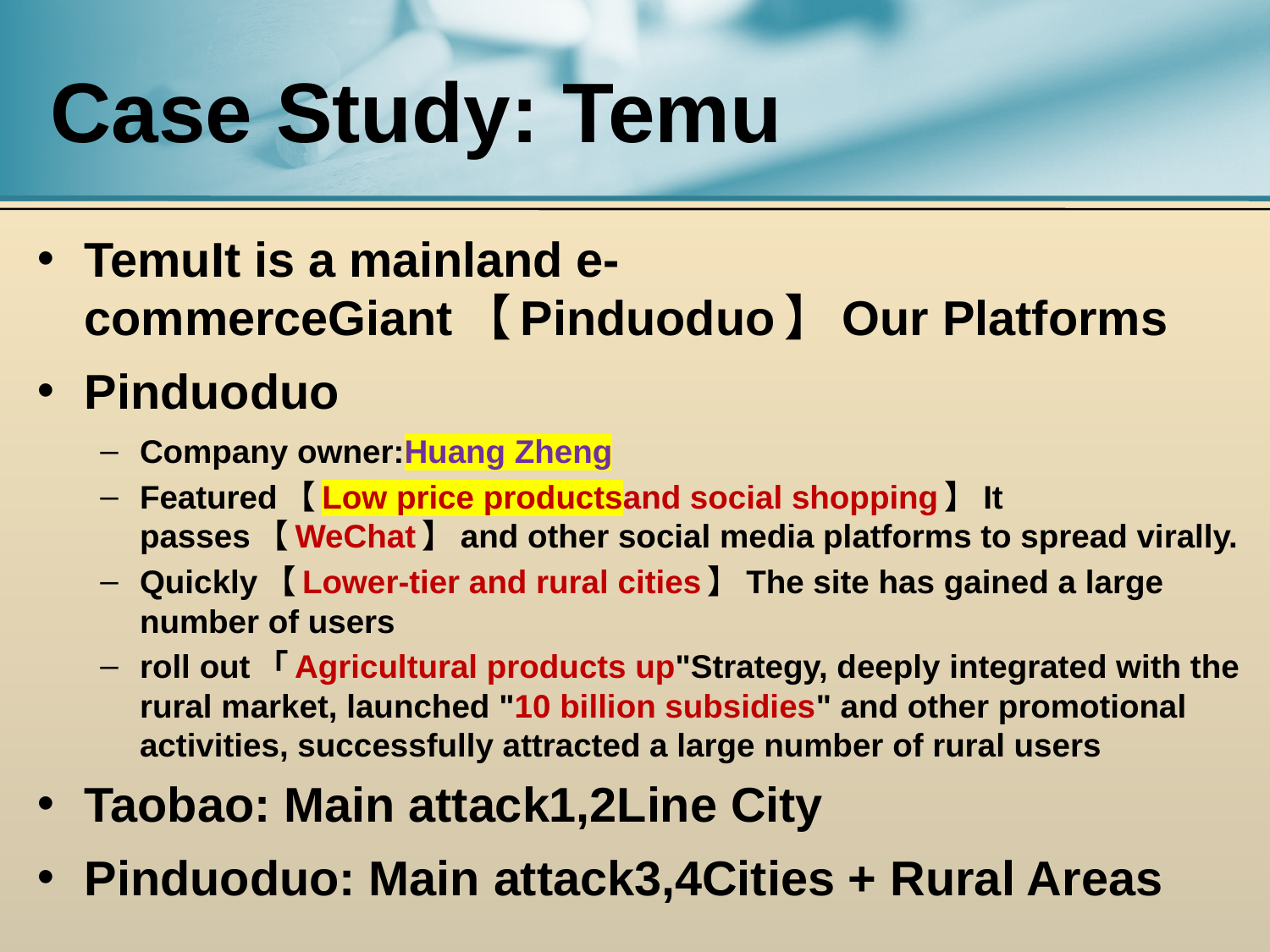

# Case Study: Temu
TemuIt is a mainland e-commerceGiant【Pinduoduo】Our Platforms
Pinduoduo
Company owner:Huang Zheng
Featured【Low price productsand social shopping】It passes【WeChat】and other social media platforms to spread virally.
Quickly【Lower-tier and rural cities】The site has gained a large number of users
roll out「Agricultural products up"Strategy, deeply integrated with the rural market, launched "10 billion subsidies" and other promotional activities, successfully attracted a large number of rural users
Taobao: Main attack1,2Line City
Pinduoduo: Main attack3,4Cities + Rural Areas